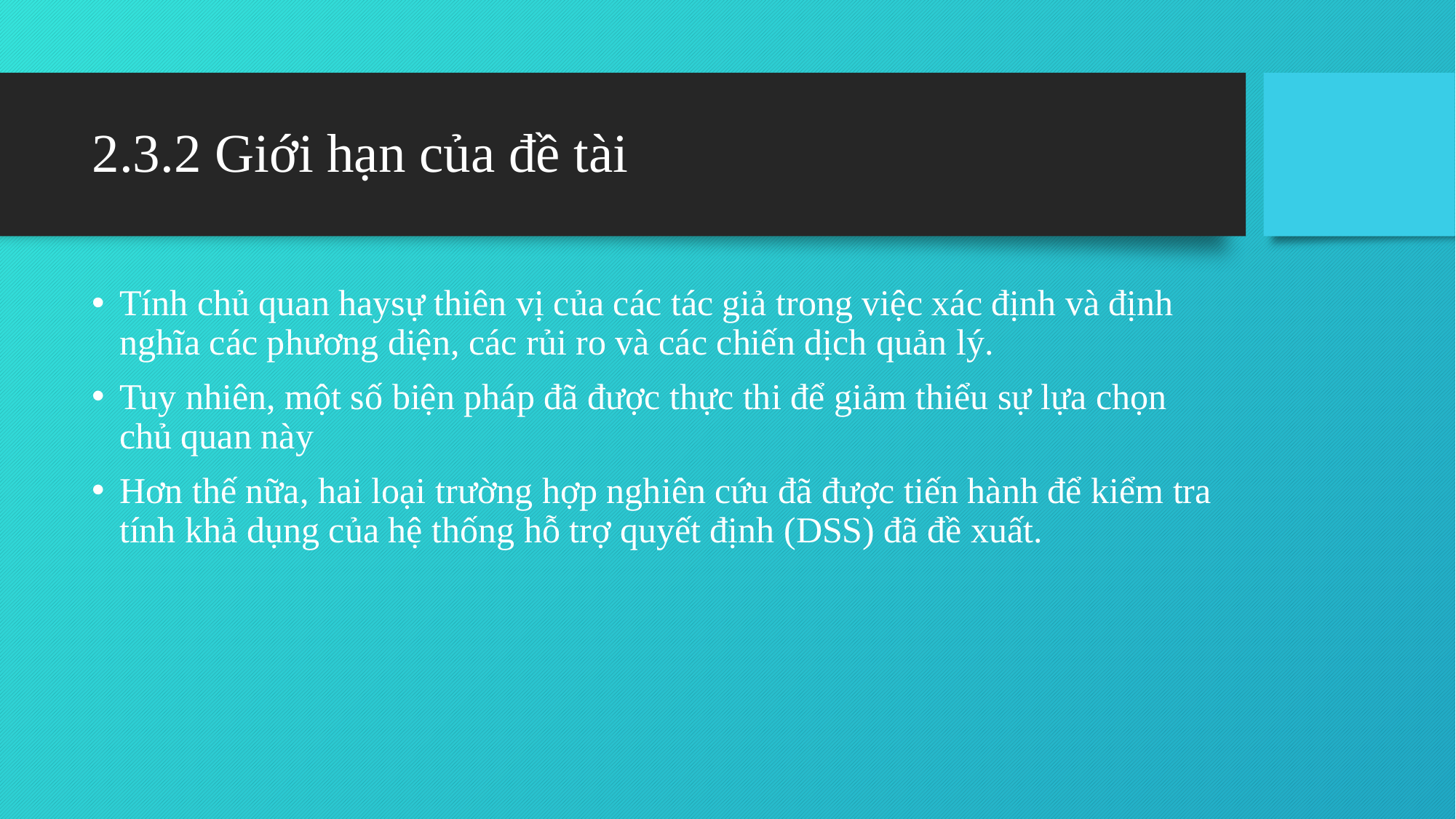

# 2.3.2 Giới hạn của đề tài
Tính chủ quan haysự thiên vị của các tác giả trong việc xác định và định nghĩa các phương diện, các rủi ro và các chiến dịch quản lý.
Tuy nhiên, một số biện pháp đã được thực thi để giảm thiểu sự lựa chọn chủ quan này
Hơn thế nữa, hai loại trường hợp nghiên cứu đã được tiến hành để kiểm tra tính khả dụng của hệ thống hỗ trợ quyết định (DSS) đã đề xuất.